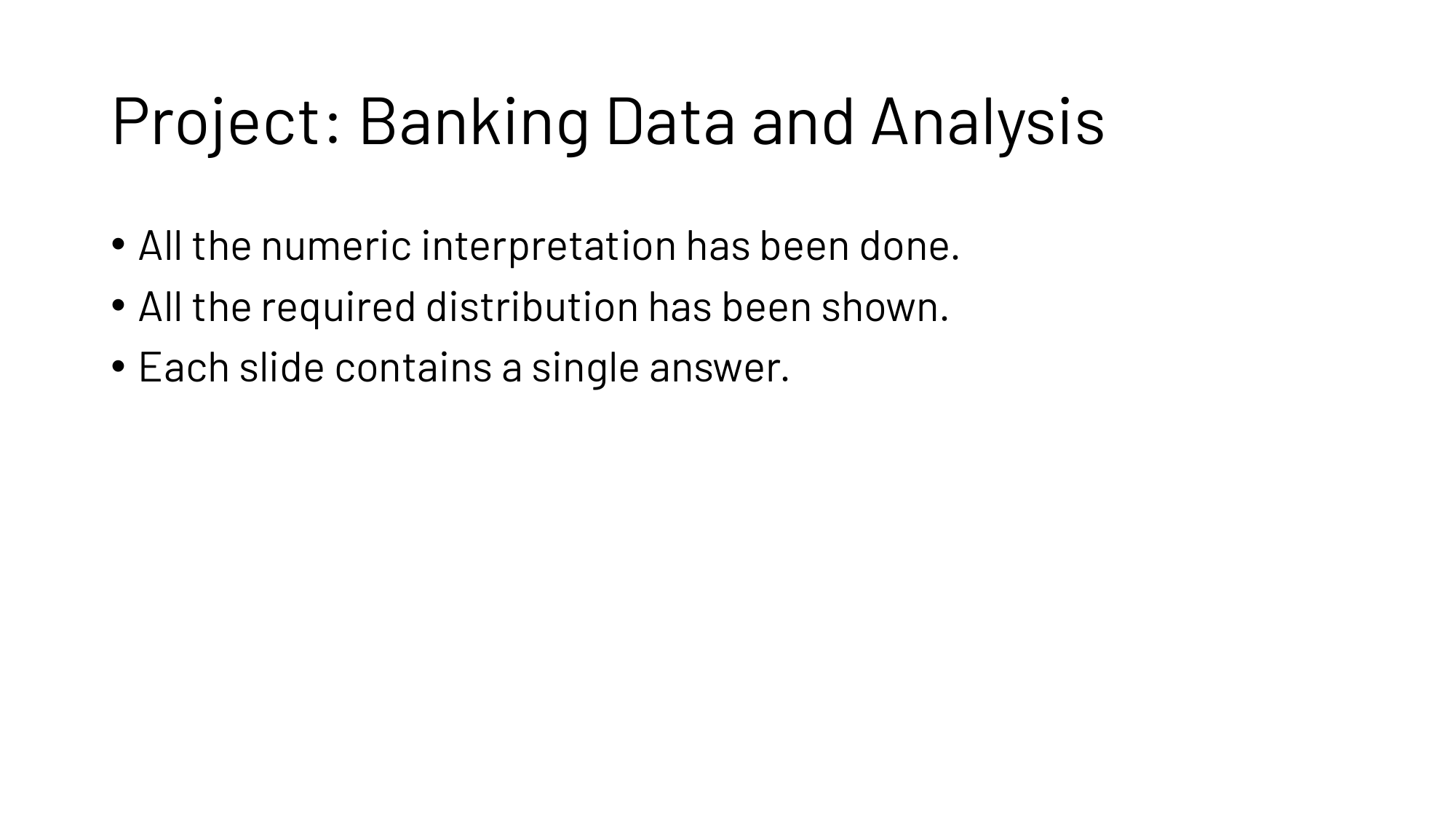

# Project: Banking Data and Analysis
All the numeric interpretation has been done.
All the required distribution has been shown.
Each slide contains a single answer.